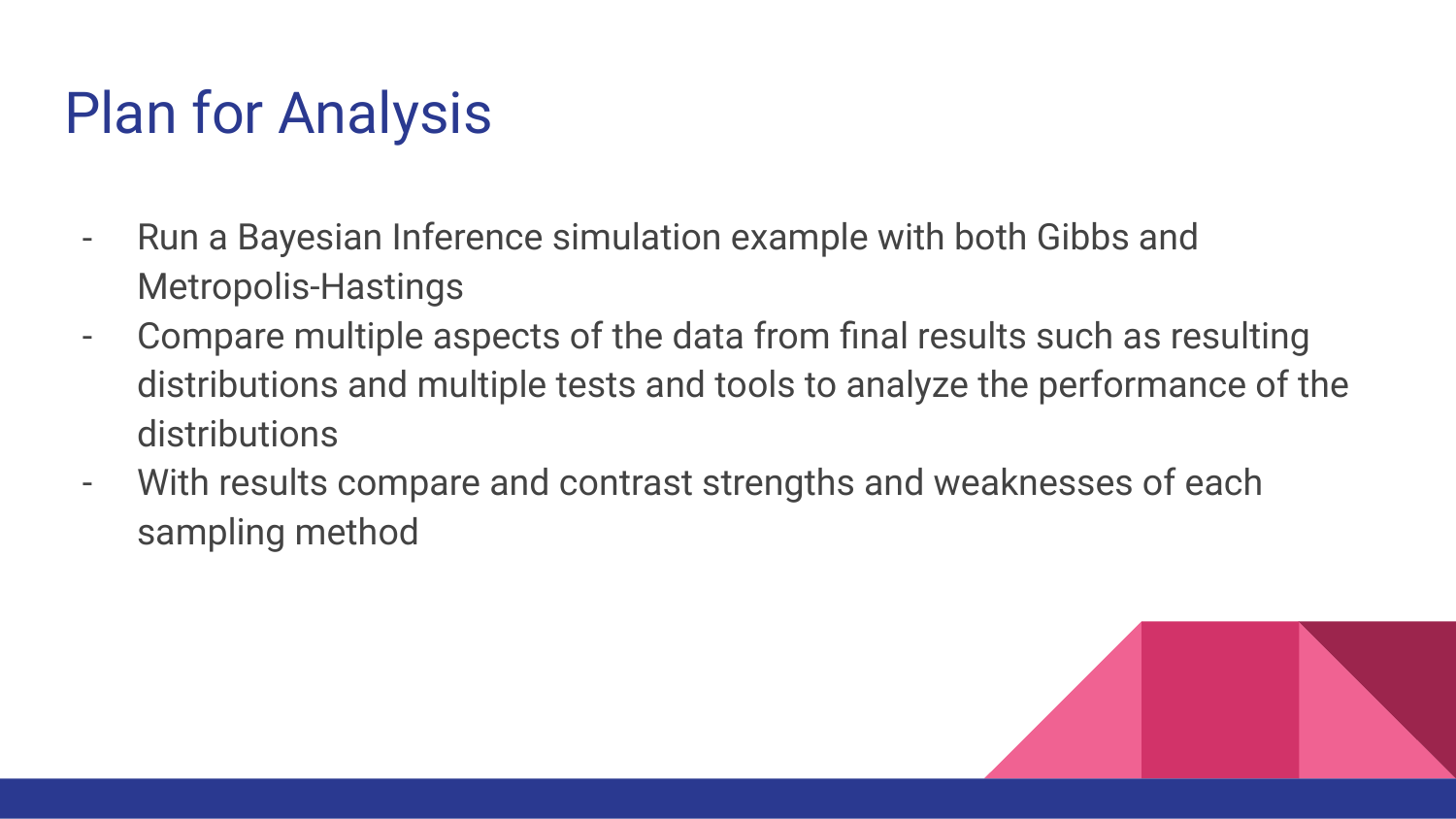

# Plan for Analysis
Run a Bayesian Inference simulation example with both Gibbs and Metropolis-Hastings
Compare multiple aspects of the data from final results such as resulting distributions and multiple tests and tools to analyze the performance of the distributions
With results compare and contrast strengths and weaknesses of each sampling method